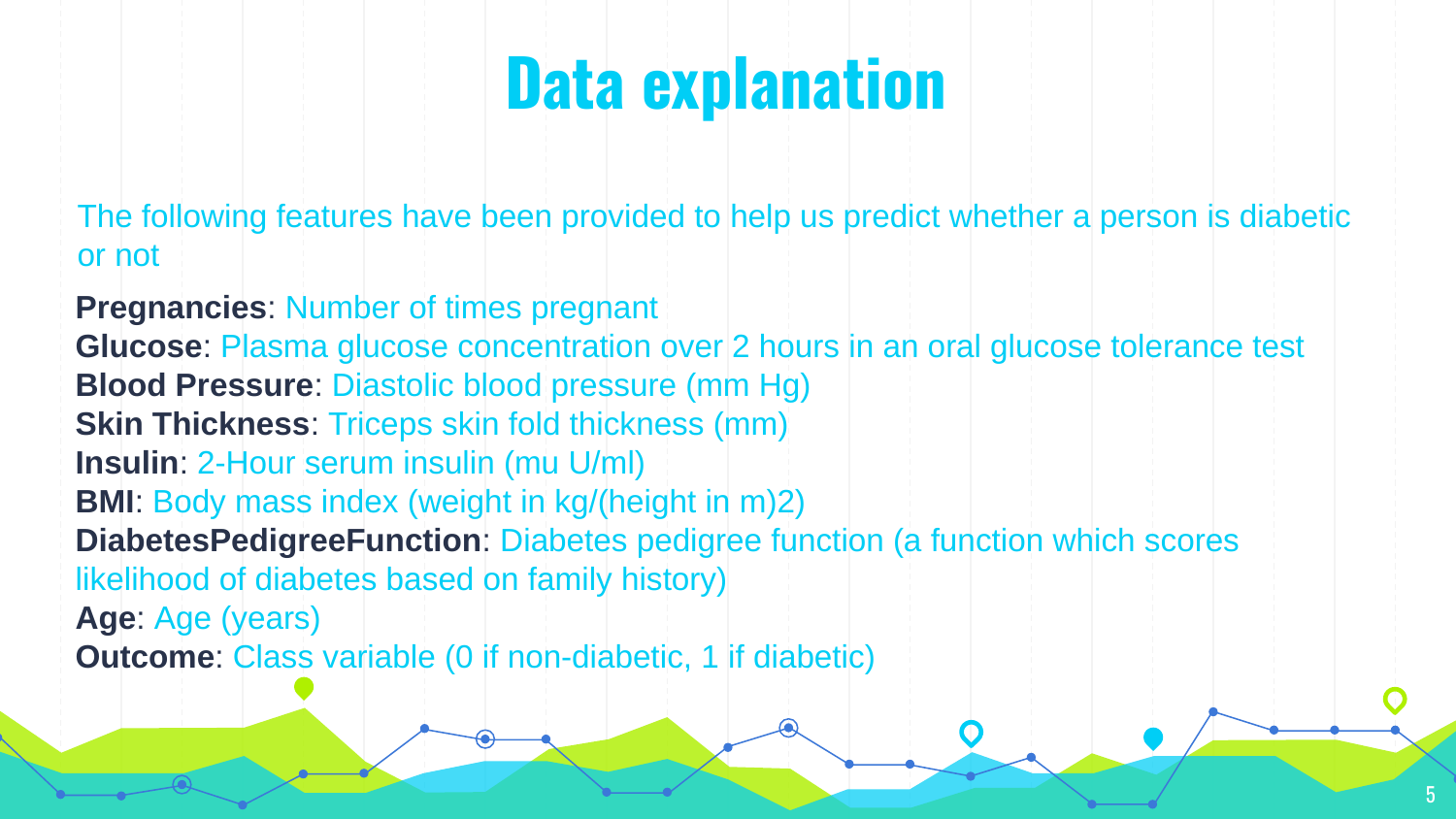

Data explanation
The following features have been provided to help us predict whether a person is diabetic or not
Pregnancies: Number of times pregnant
Glucose: Plasma glucose concentration over 2 hours in an oral glucose tolerance test
Blood Pressure: Diastolic blood pressure (mm Hg)
Skin Thickness: Triceps skin fold thickness (mm)
Insulin: 2-Hour serum insulin (mu U/ml)
BMI: Body mass index (weight in kg/(height in m)2)
DiabetesPedigreeFunction: Diabetes pedigree function (a function which scores likelihood of diabetes based on family history)
Age: Age (years)
Outcome: Class variable (0 if non-diabetic, 1 if diabetic)
5